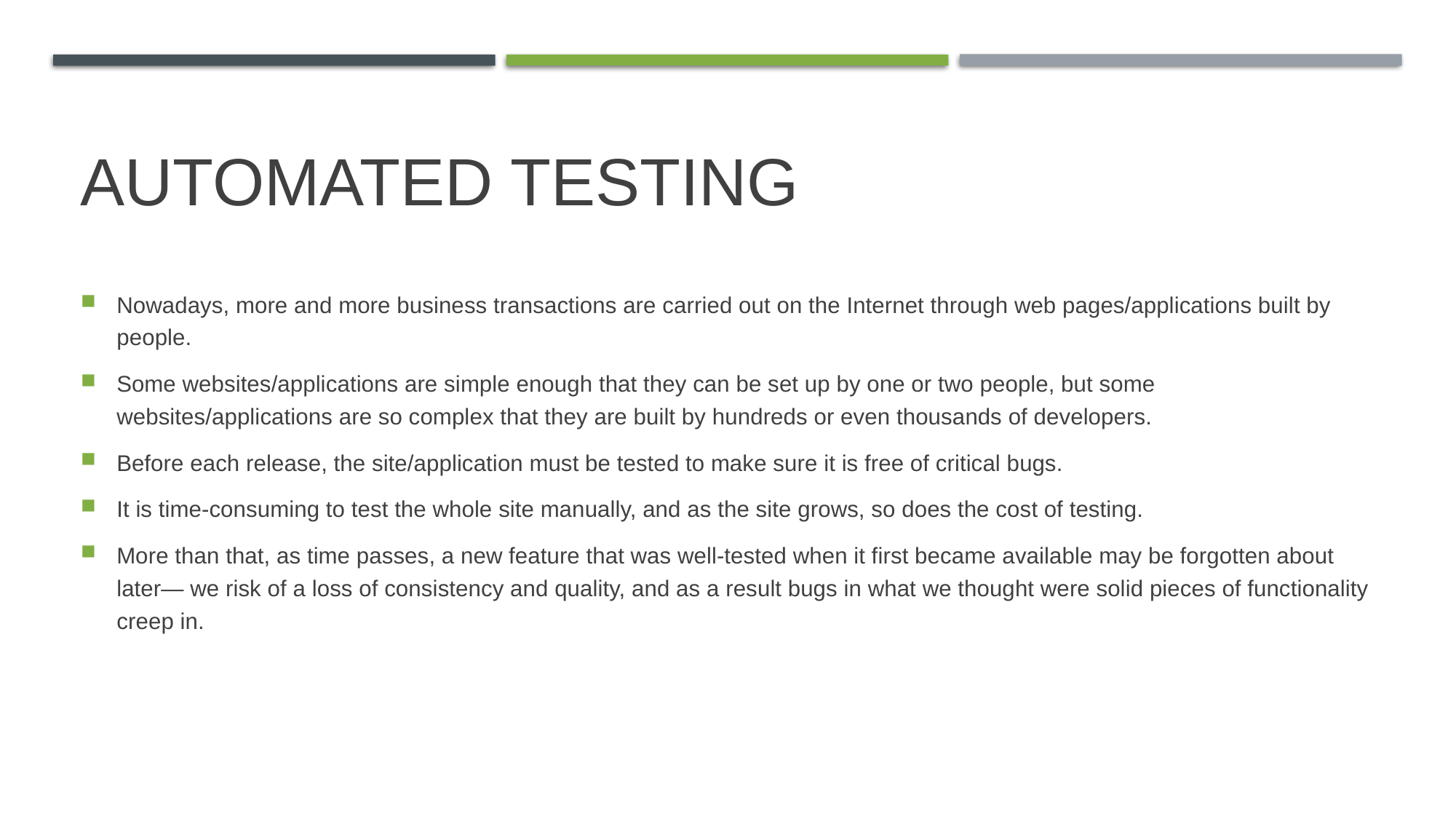

# Automated Testing
Nowadays, more and more business transactions are carried out on the Internet through web pages/applications built by people.
Some websites/applications are simple enough that they can be set up by one or two people, but some websites/applications are so complex that they are built by hundreds or even thousands of developers.
Before each release, the site/application must be tested to make sure it is free of critical bugs.
It is time-consuming to test the whole site manually, and as the site grows, so does the cost of testing.
More than that, as time passes, a new feature that was well-tested when it first became available may be forgotten about later— we risk of a loss of consistency and quality, and as a result bugs in what we thought were solid pieces of functionality creep in.